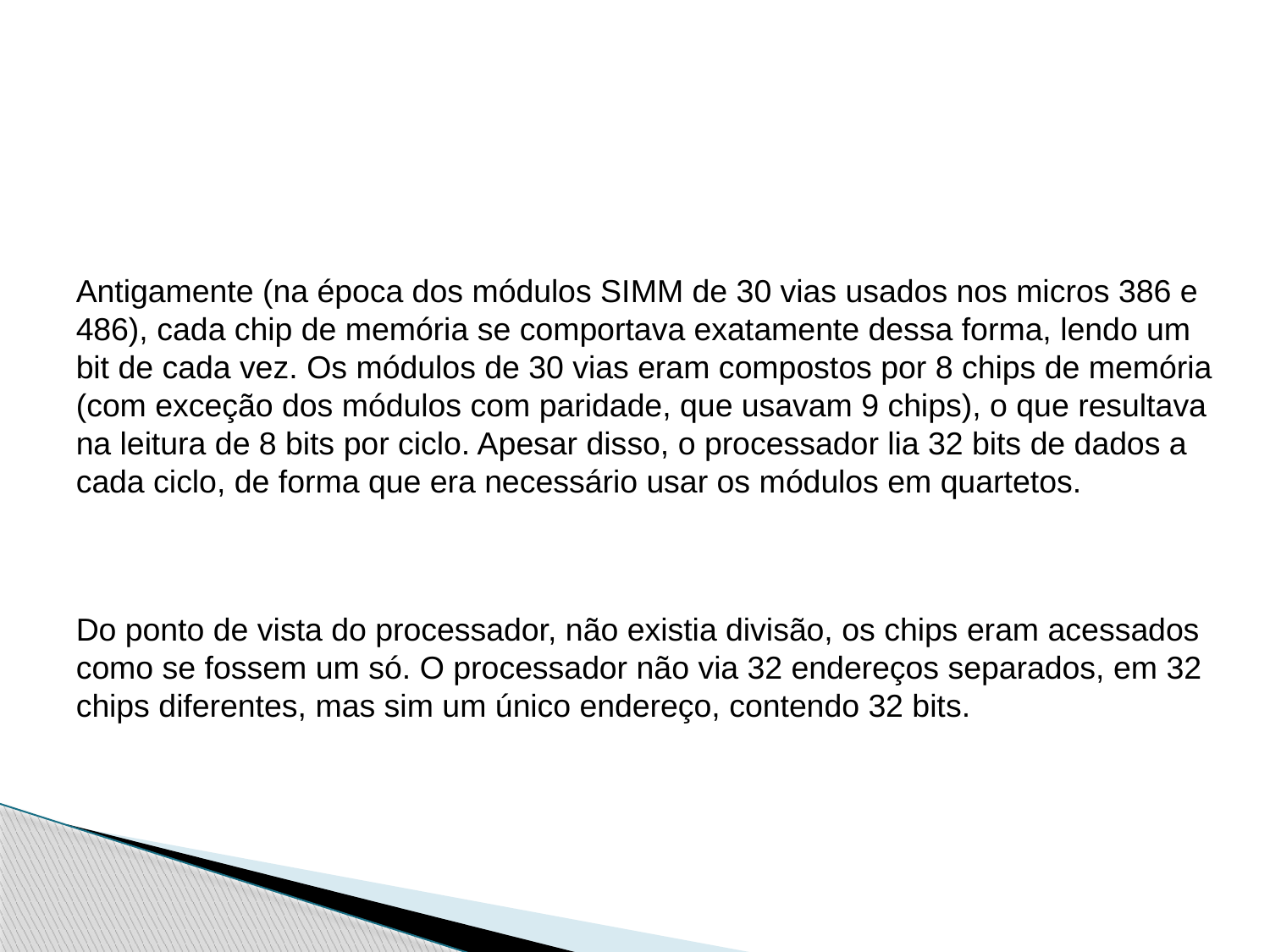

#
Antigamente (na época dos módulos SIMM de 30 vias usados nos micros 386 e 486), cada chip de memória se comportava exatamente dessa forma, lendo um bit de cada vez. Os módulos de 30 vias eram compostos por 8 chips de memória (com exceção dos módulos com paridade, que usavam 9 chips), o que resultava na leitura de 8 bits por ciclo. Apesar disso, o processador lia 32 bits de dados a cada ciclo, de forma que era necessário usar os módulos em quartetos.
Do ponto de vista do processador, não existia divisão, os chips eram acessados como se fossem um só. O processador não via 32 endereços separados, em 32 chips diferentes, mas sim um único endereço, contendo 32 bits.